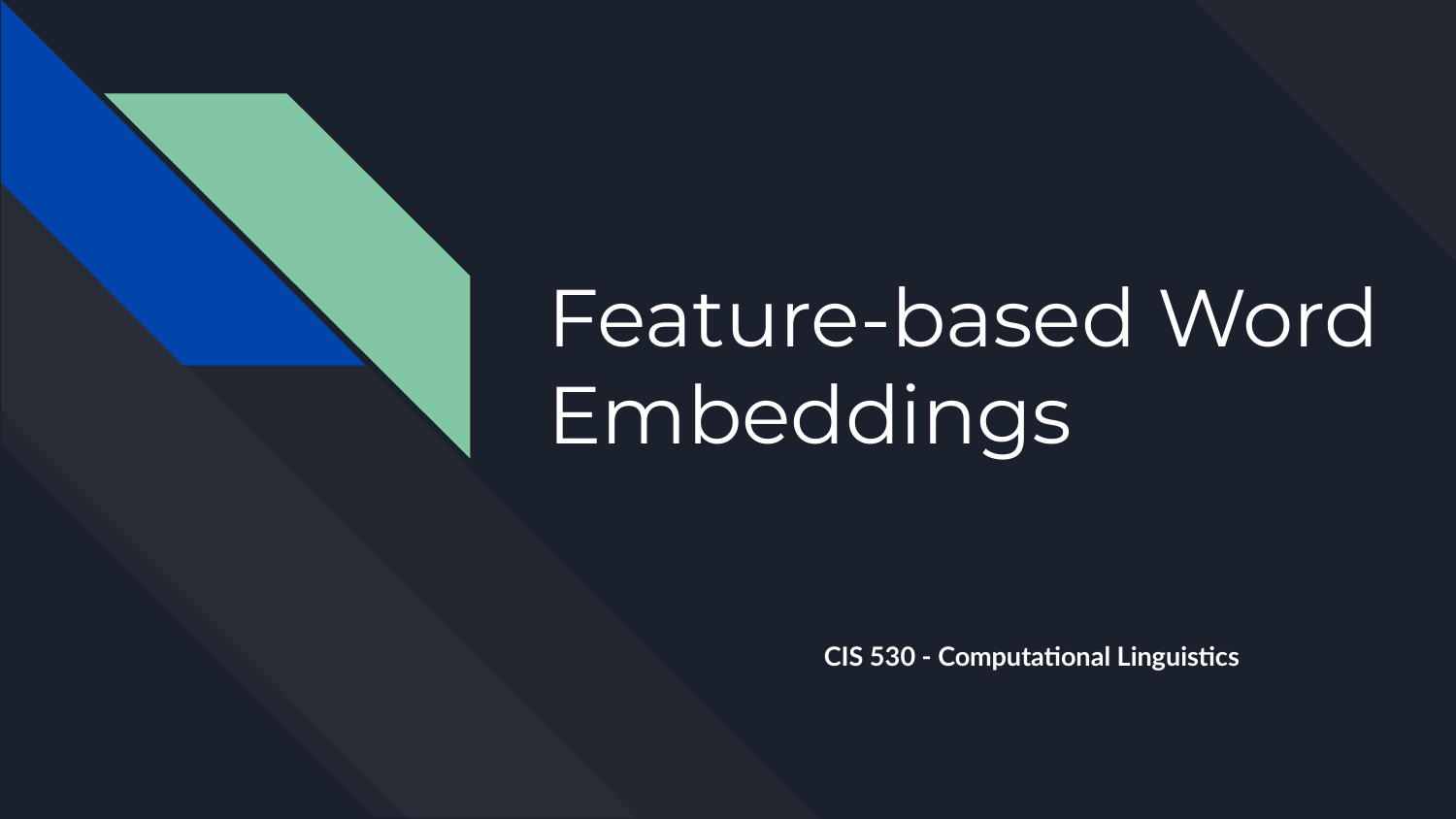

# Feature-based Word Embeddings
CIS 530 - Computational Linguistics